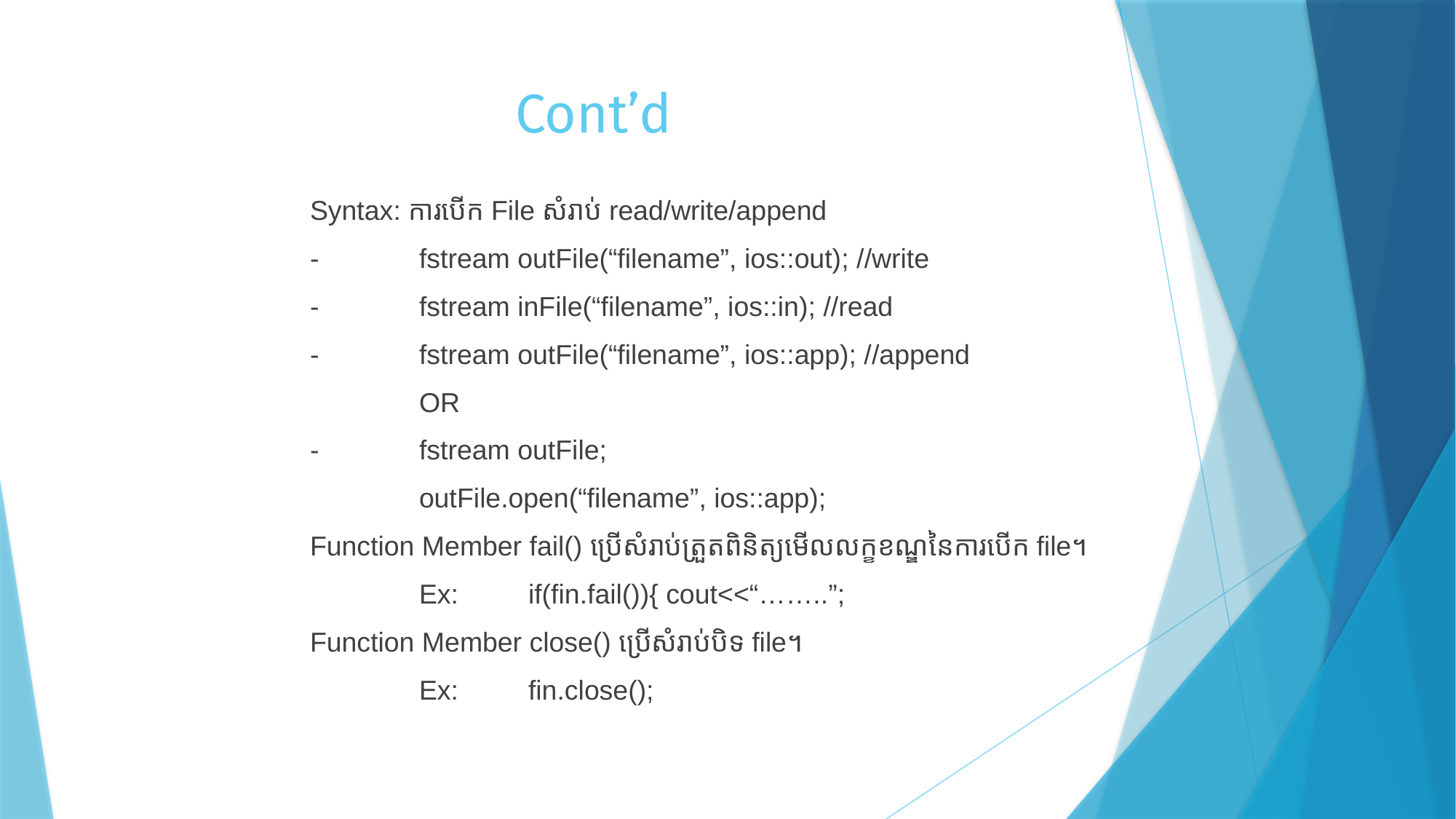

# Cont’d
		Syntax: ការបើក File សំរាប់ read/write/append
		-	fstream outFile(“filename”, ios::out); //write
		-	fstream inFile(“filename”, ios::in); //read
		-	fstream outFile(“filename”, ios::app); //append
			OR
		-	fstream outFile;
			outFile.open(“filename”, ios::app);
		Function Member fail() ប្រើសំរាប់ត្រួតពិនិត្យមើលលក្ខខណ្ឌនៃការបើក file។
			Ex:	if(fin.fail()){ cout<<“……..”;
		Function Member close() ប្រើសំរាប់បិទ file។
			Ex:	fin.close();